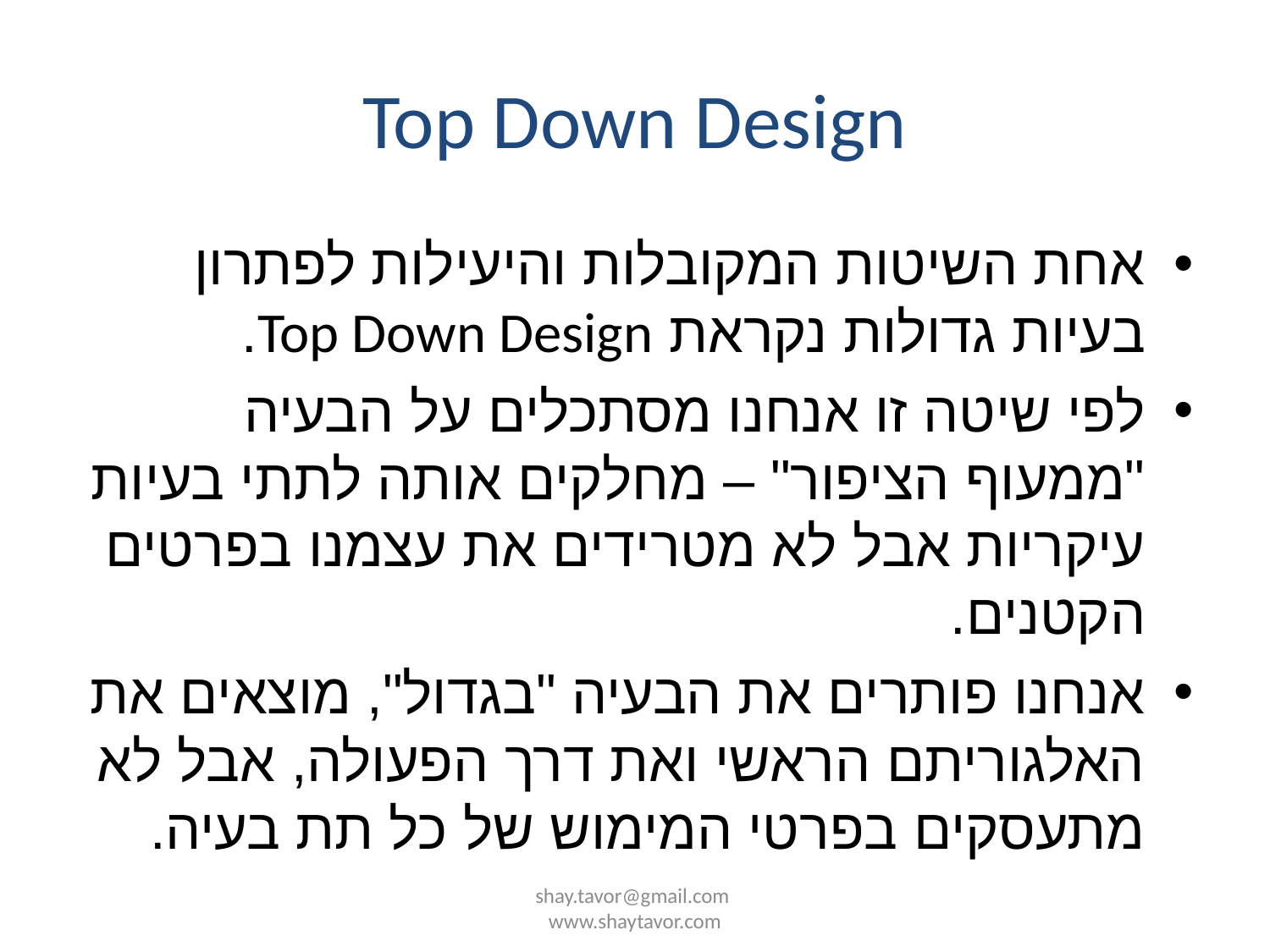

# Top Down Design
אחת השיטות המקובלות והיעילות לפתרון בעיות גדולות נקראת Top Down Design.
לפי שיטה זו אנחנו מסתכלים על הבעיה "ממעוף הציפור" – מחלקים אותה לתתי בעיות עיקריות אבל לא מטרידים את עצמנו בפרטים הקטנים.
אנחנו פותרים את הבעיה "בגדול", מוצאים את האלגוריתם הראשי ואת דרך הפעולה, אבל לא מתעסקים בפרטי המימוש של כל תת בעיה.
shay.tavor@gmail.com  www.shaytavor.com